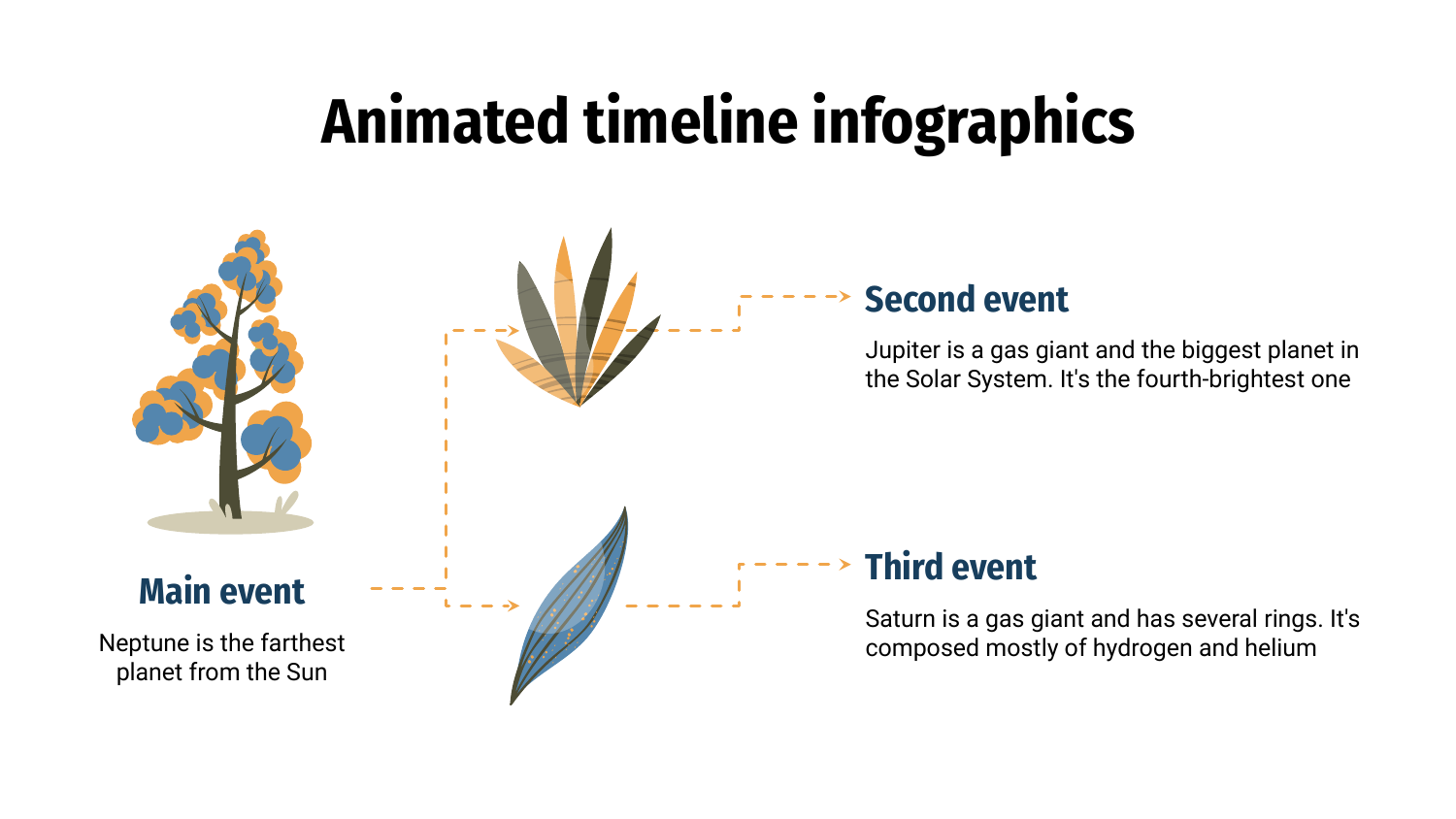

# Animated timeline infographics

Second event
Jupiter is a gas giant and the biggest planet in the Solar System. It's the fourth-brightest one

Third event
Saturn is a gas giant and has several rings. It's composed mostly of hydrogen and helium

Main event
Neptune is the farthest planet from the Sun